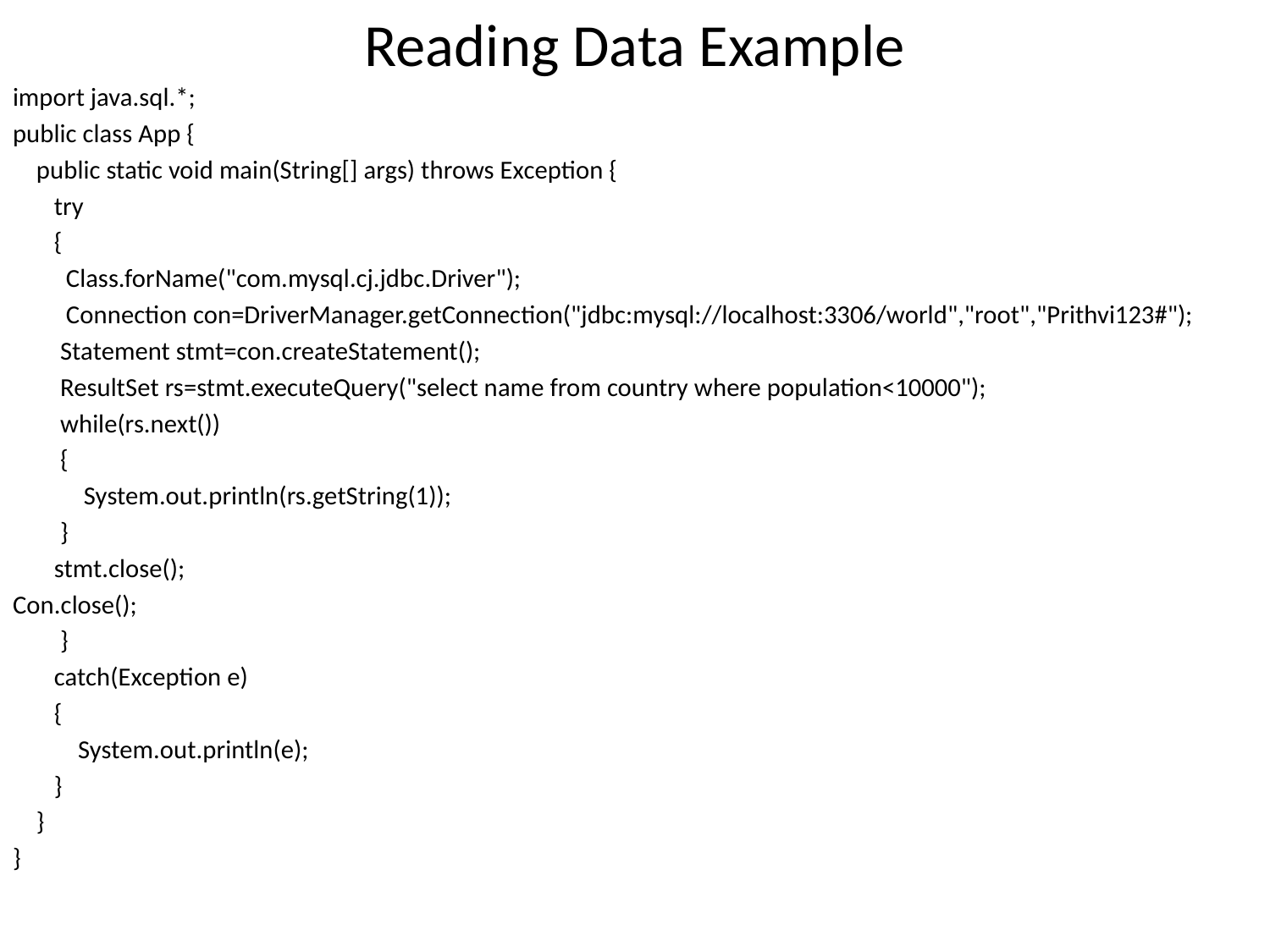

# Reading Data Example
import java.sql.*;
public class App {
    public static void main(String[] args) throws Exception {
       try
       {
         Class.forName("com.mysql.cj.jdbc.Driver");
         Connection con=DriverManager.getConnection("jdbc:mysql://localhost:3306/world","root","Prithvi123#");
        Statement stmt=con.createStatement();
        ResultSet rs=stmt.executeQuery("select name from country where population<10000");
        while(rs.next())
        {
            System.out.println(rs.getString(1));
        }
       stmt.close();
Con.close();
        }
       catch(Exception e)
       {
           System.out.println(e);
       }
    }
}